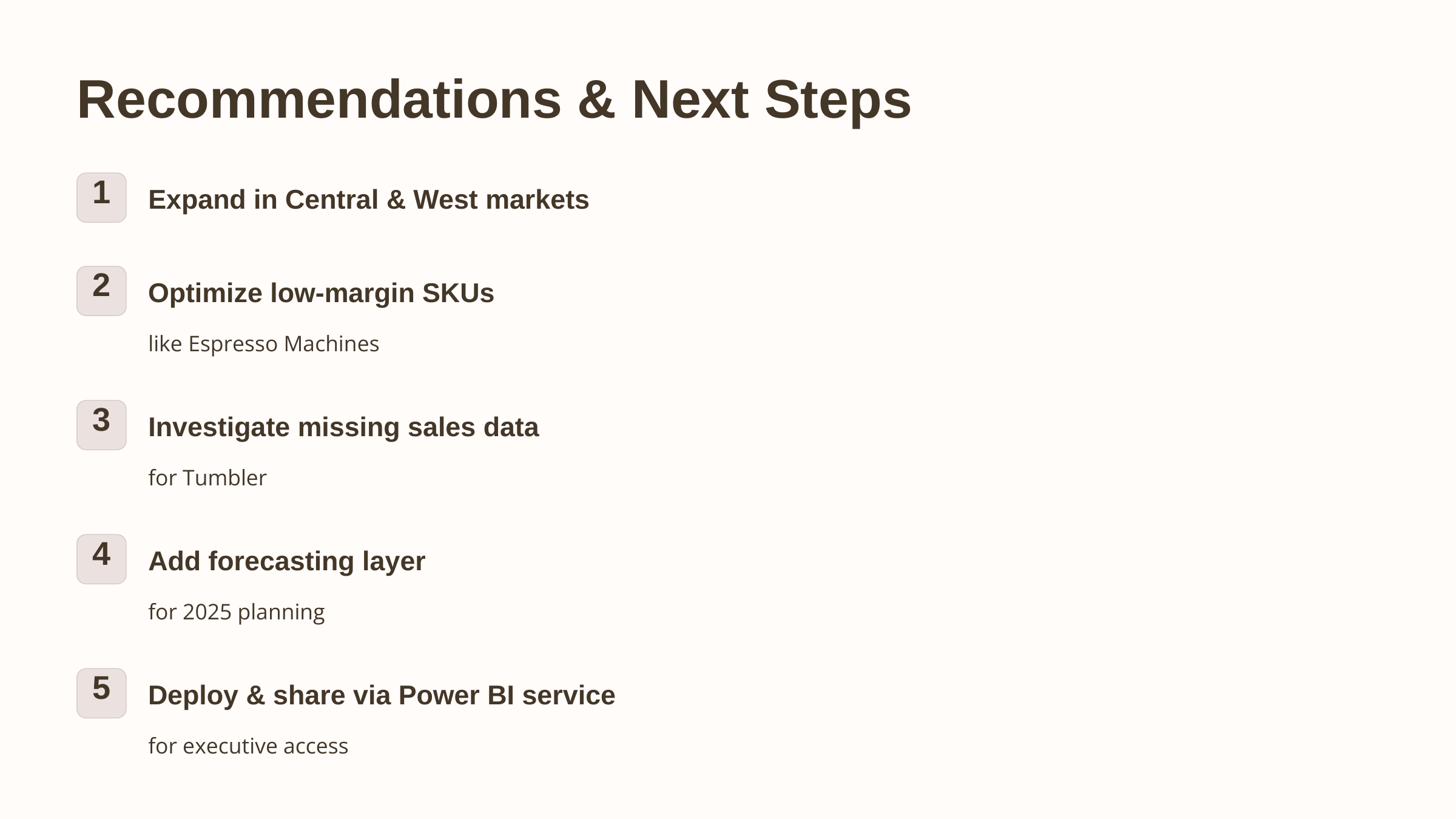

Recommendations & Next Steps

1
Expand in Central & West markets

2
Optimize low-margin SKUs
like Espresso Machines

3
Investigate missing sales data
for Tumbler

4
Add forecasting layer
for 2025 planning

5
Deploy & share via Power BI service
for executive access